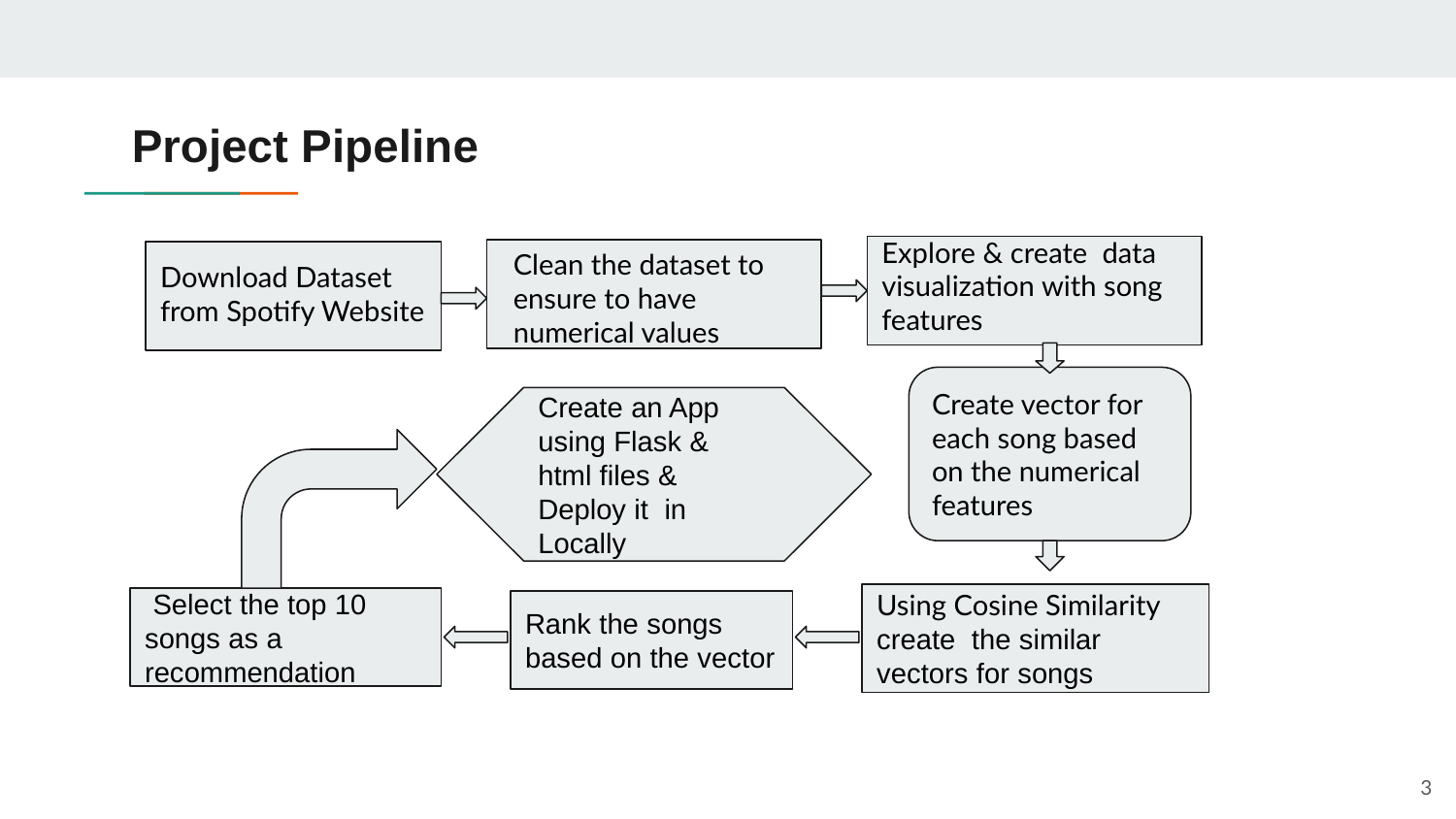

# Project Pipeline
Explore & create  data visualization with song features
Clean the dataset to ensure to have numerical values

Download Dataset from Spotify Website

Create vector for each song based on the numerical features
Create an App using Flask & html files & Deploy it  in Locally

Using Cosine Similarity
create  the similar vectors for songs
 Select the top 10 songs as a recommendation
Rank the songs based on the vector

3